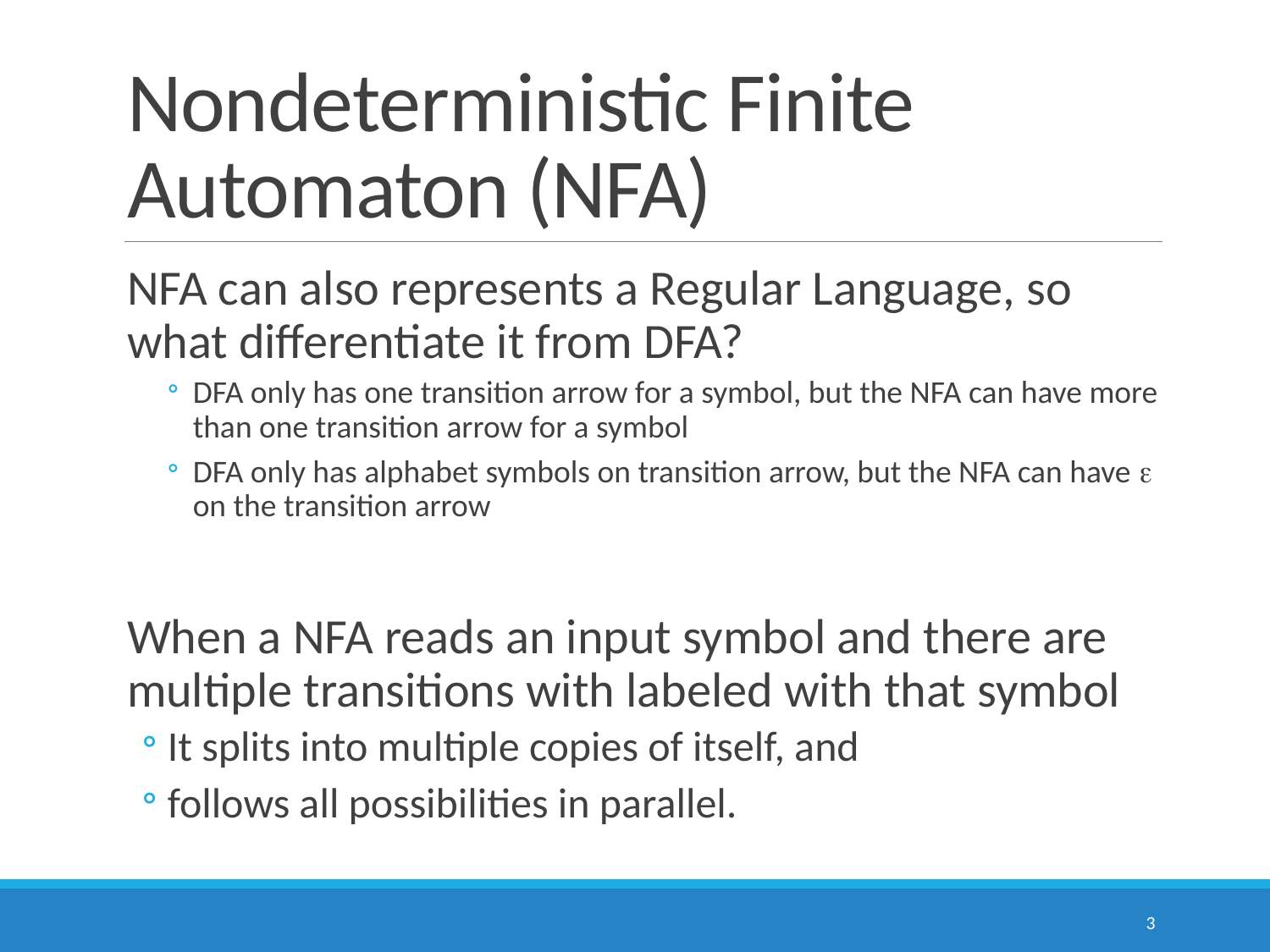

# Nondeterministic Finite Automaton (NFA)
NFA can also represents a Regular Language, so what differentiate it from DFA?
DFA only has one transition arrow for a symbol, but the NFA can have more than one transition arrow for a symbol
DFA only has alphabet symbols on transition arrow, but the NFA can have ε on the transition arrow

When a NFA reads an input symbol and there are multiple transitions with labeled with that symbol
It splits into multiple copies of itself, and
follows all possibilities in parallel.
3